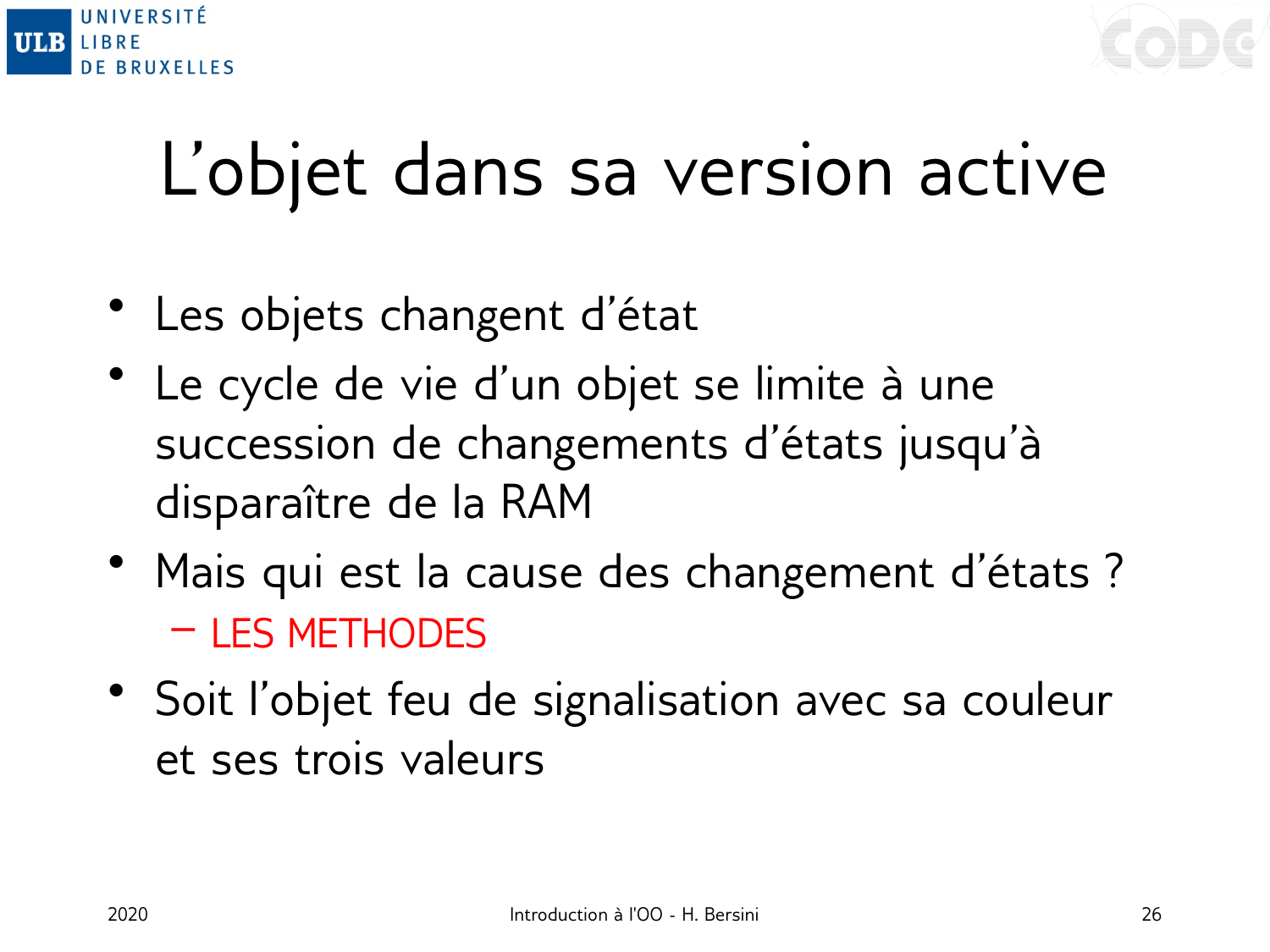

# L’objet dans sa version active
Les objets changent d’état
Le cycle de vie d’un objet se limite à une succession de changements d’états jusqu’à disparaître de la RAM
Mais qui est la cause des changement d’états ?
LES METHODES
Soit l’objet feu de signalisation avec sa couleur et ses trois valeurs
2020
Introduction à l'OO - H. Bersini
26